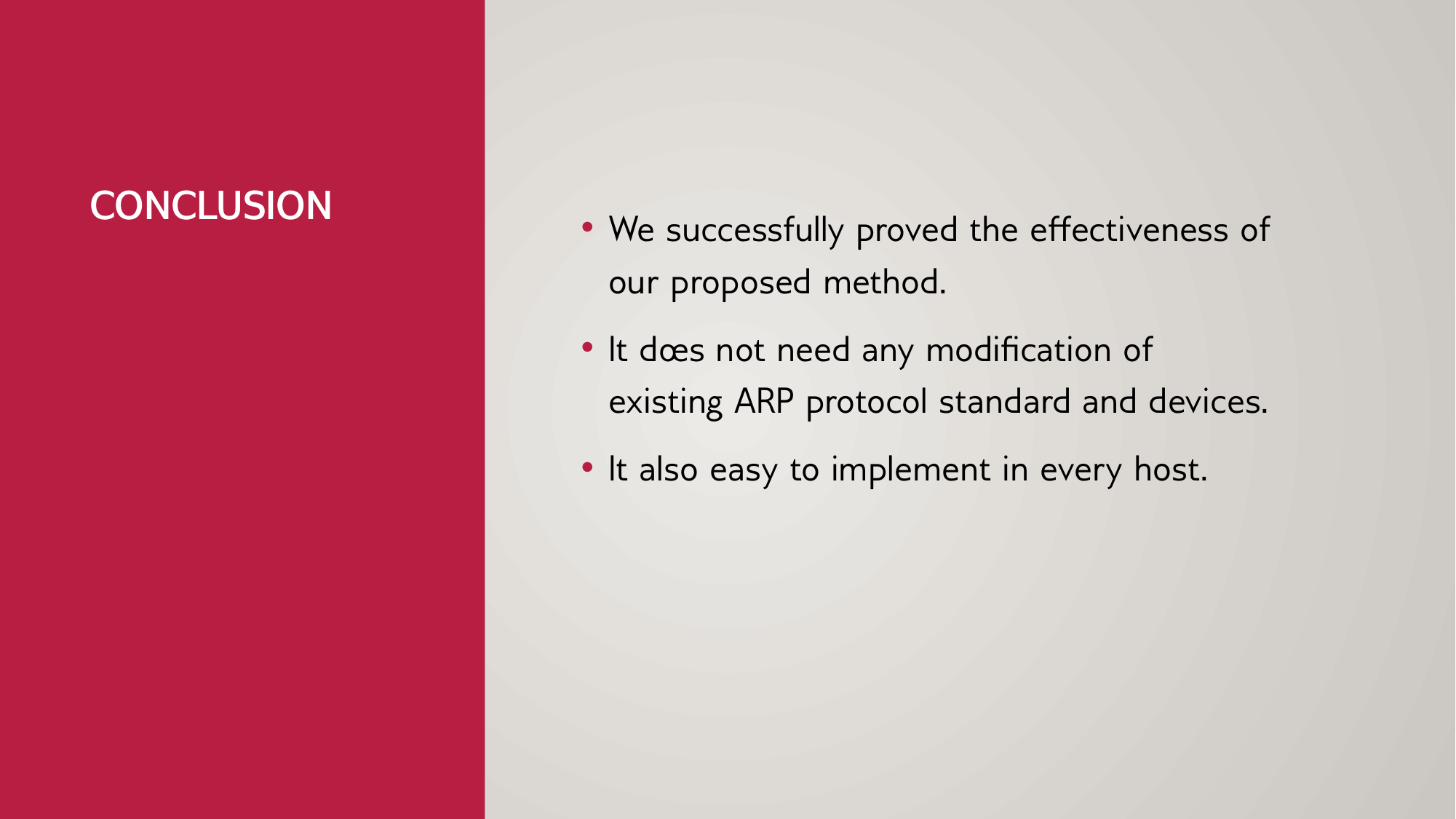

# Conclusion
We successfully proved the effectiveness of our proposed method.
It does not need any modification of existing ARP protocol standard and devices.
It also easy to implement in every host.